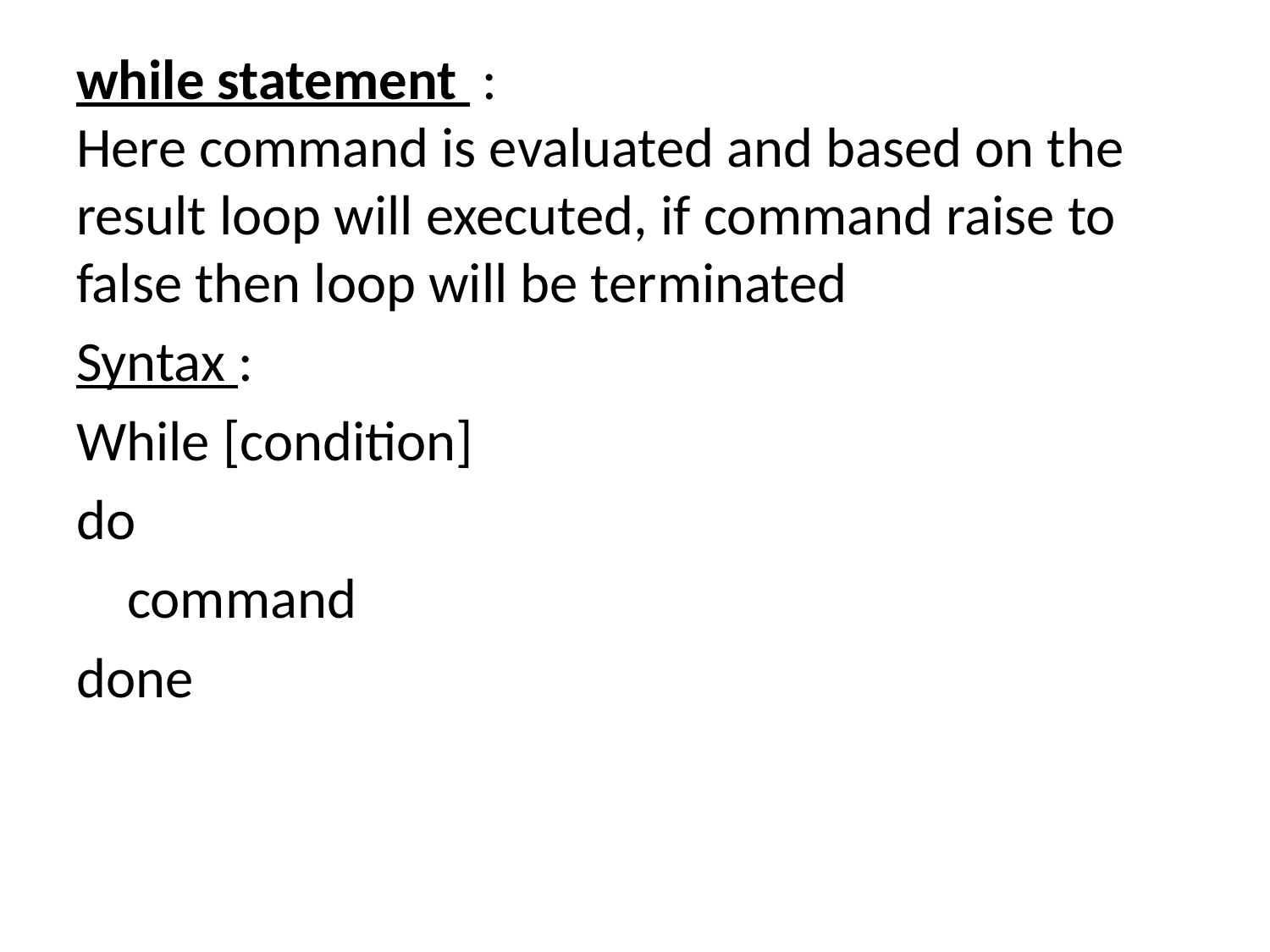

while statement  :
Here command is evaluated and based on the result loop will executed, if command raise to false then loop will be terminated
Syntax :
While [condition]
do
    command
done